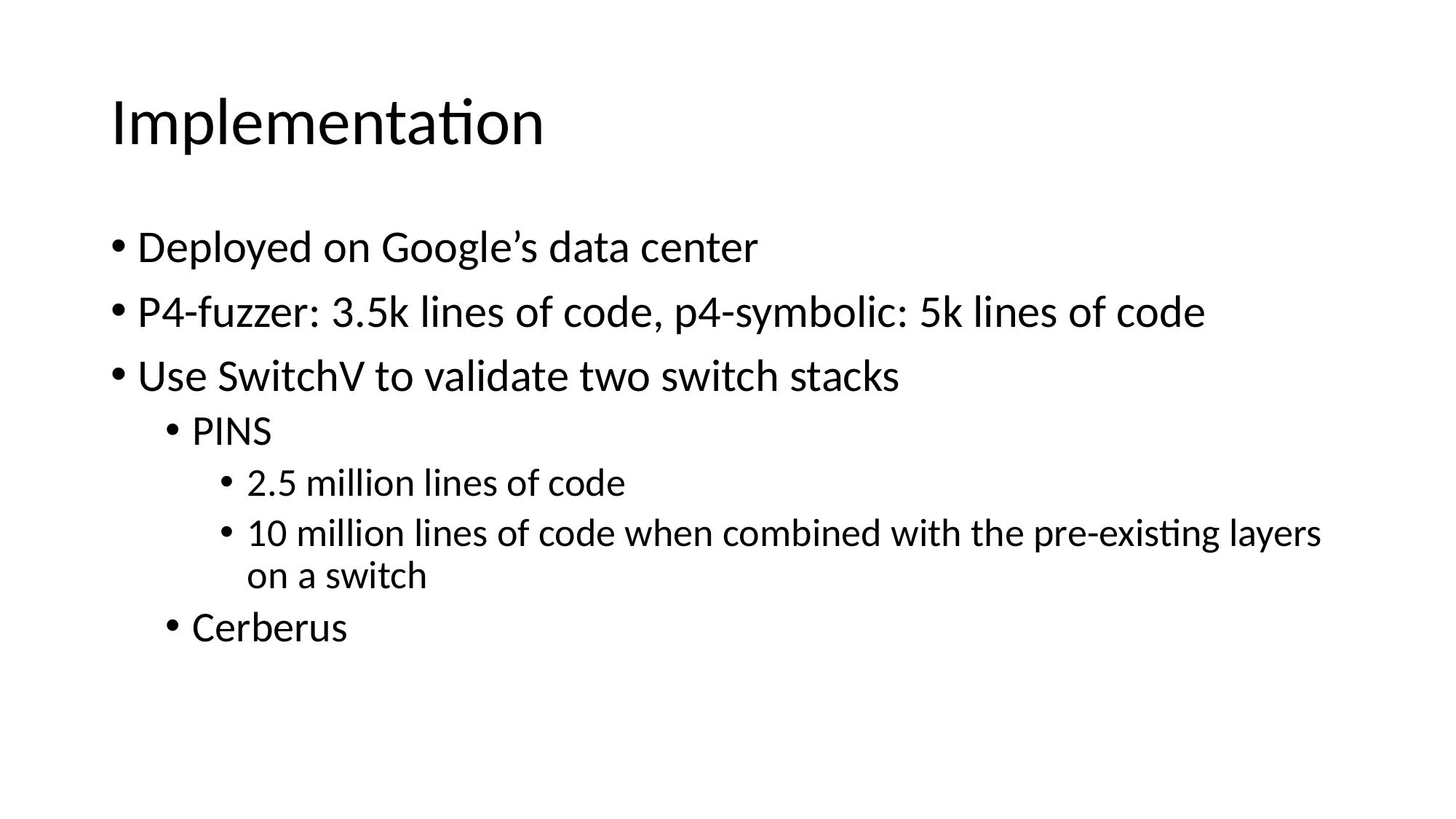

# Implementation
Deployed on Google’s data center
P4-fuzzer: 3.5k lines of code, p4-symbolic: 5k lines of code
Use SwitchV to validate two switch stacks
PINS
2.5 million lines of code
10 million lines of code when combined with the pre-existing layers on a switch
Cerberus